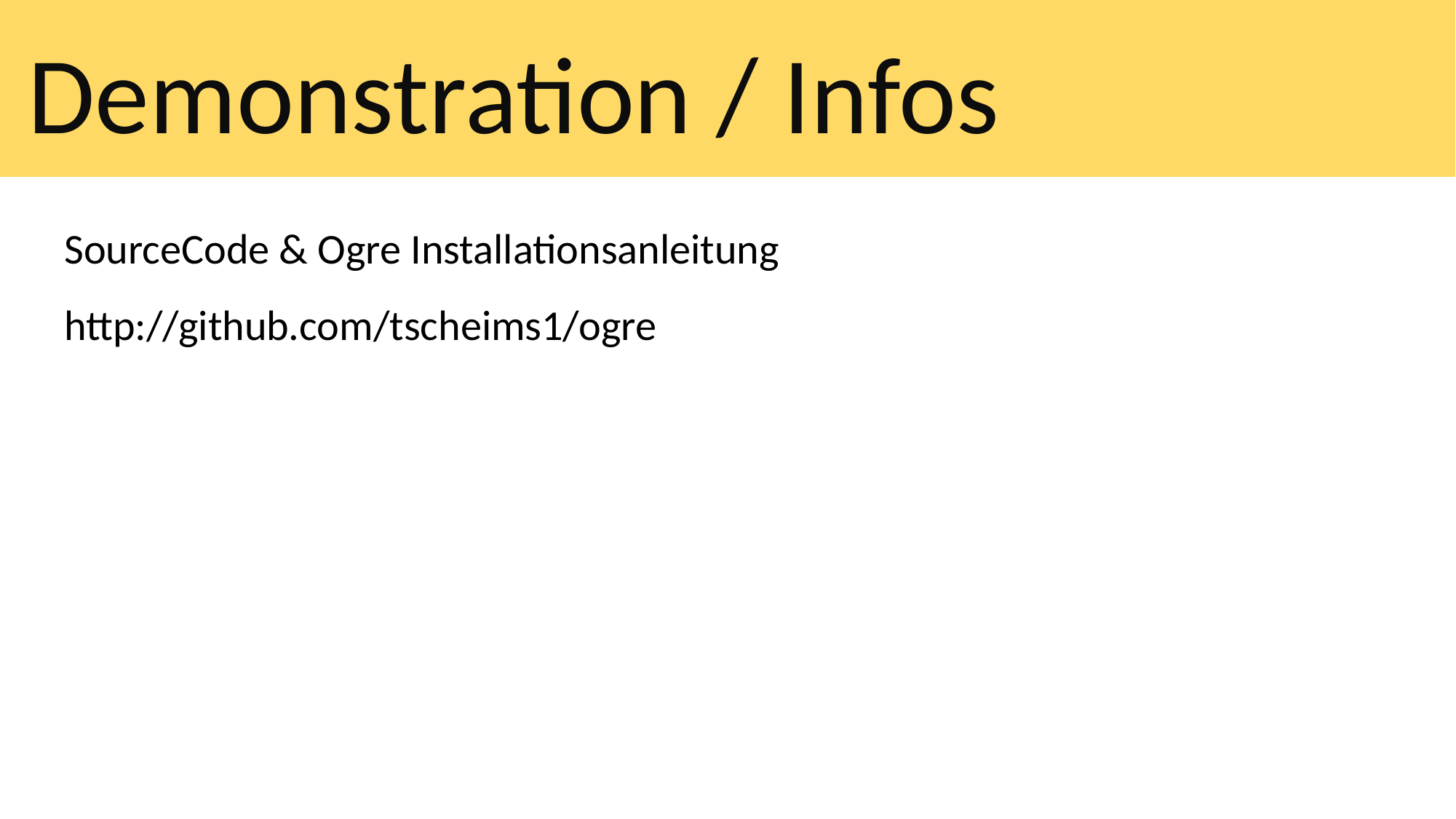

# Demonstration / Infos
SourceCode & Ogre Installationsanleitung
http://github.com/tscheims1/ogre